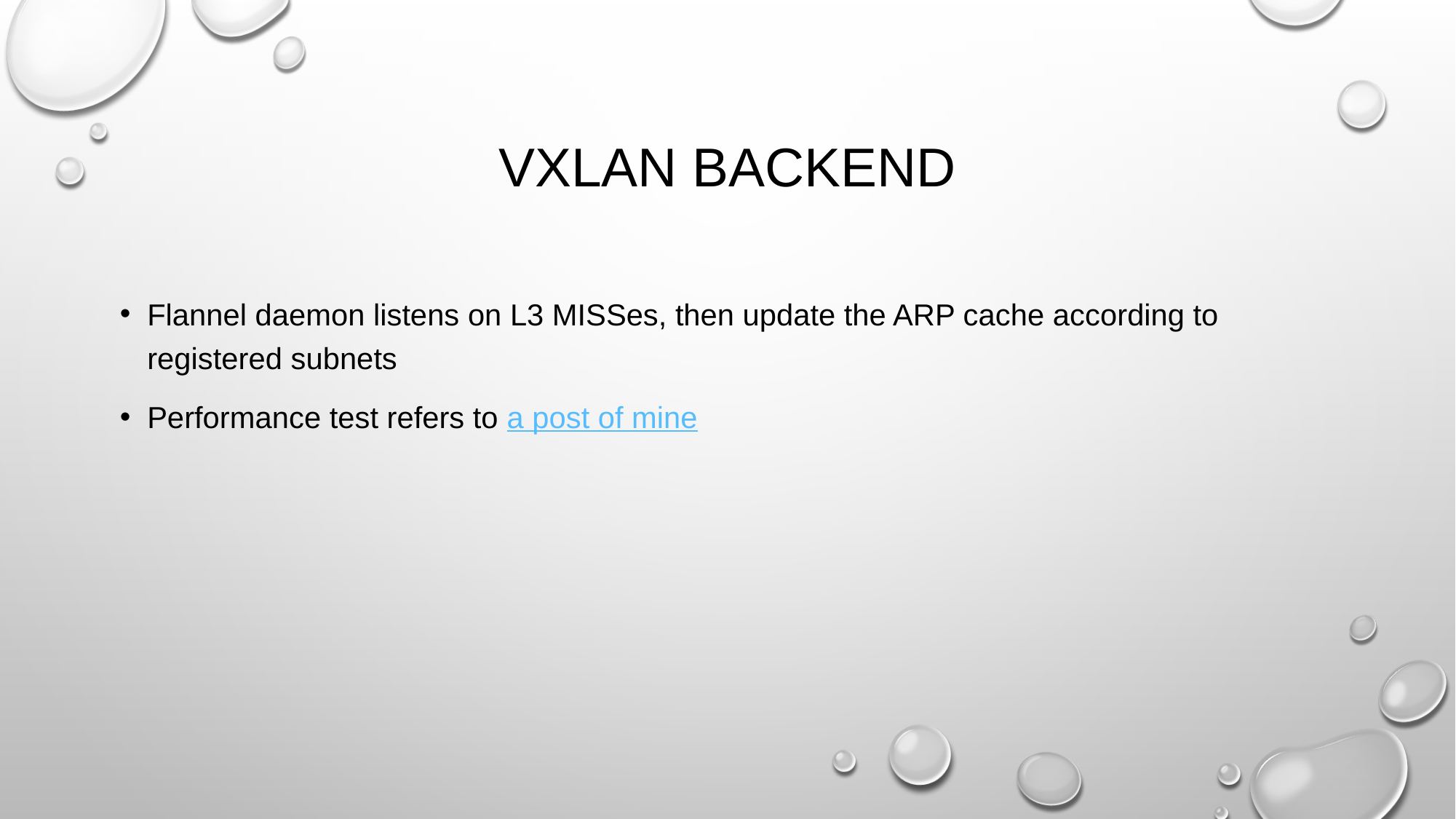

# VXLAN backend
Flannel daemon listens on L3 MISSes, then update the ARP cache according to registered subnets
Performance test refers to a post of mine